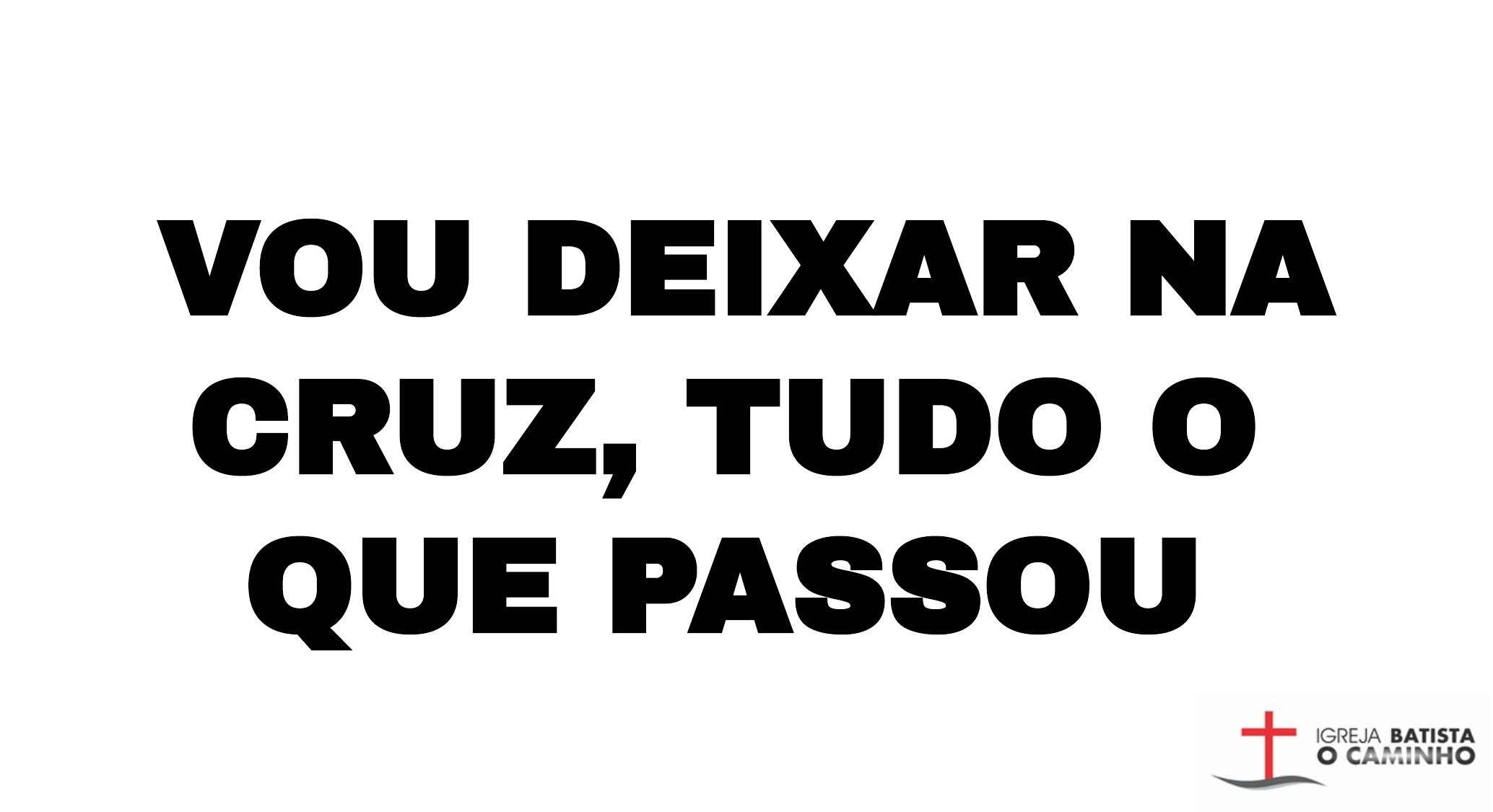

VOU DEIXAR NA CRUZ, TUDO O
QUE PASSOU